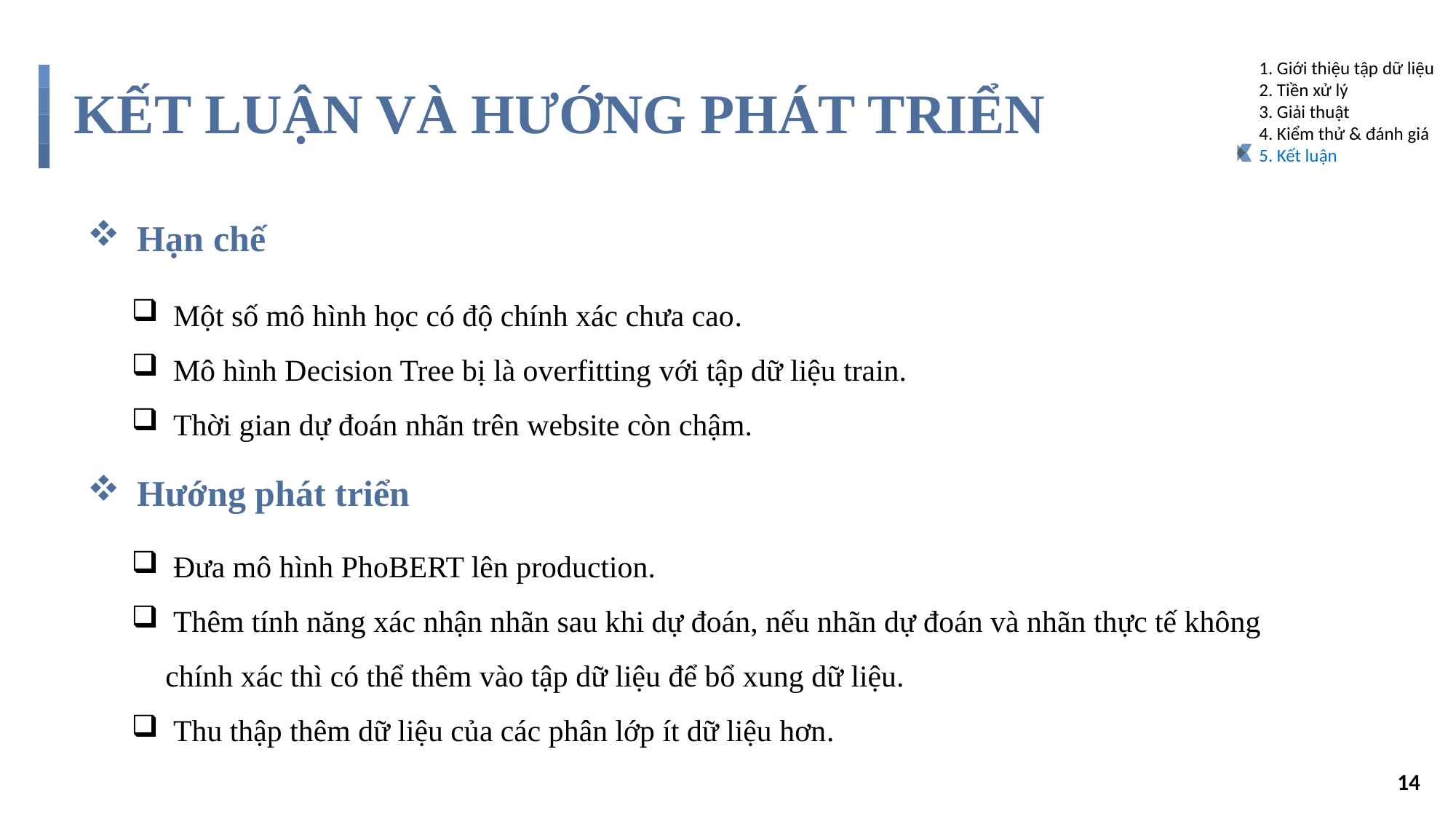

1. Giới thiệu tập dữ liệu
2. Tiền xử lý
3. Giải thuật
4. Kiểm thử & đánh giá
5. Kết luận
# KẾT LUẬN VÀ HƯỚNG PHÁT TRIỂN

 Hạn chế
 Một số mô hình học có độ chính xác chưa cao.
 Mô hình Decision Tree bị là overfitting với tập dữ liệu train.
 Thời gian dự đoán nhãn trên website còn chậm.
 Hướng phát triển
 Đưa mô hình PhoBERT lên production.
 Thêm tính năng xác nhận nhãn sau khi dự đoán, nếu nhãn dự đoán và nhãn thực tế không chính xác thì có thể thêm vào tập dữ liệu để bổ xung dữ liệu.
 Thu thập thêm dữ liệu của các phân lớp ít dữ liệu hơn.
14